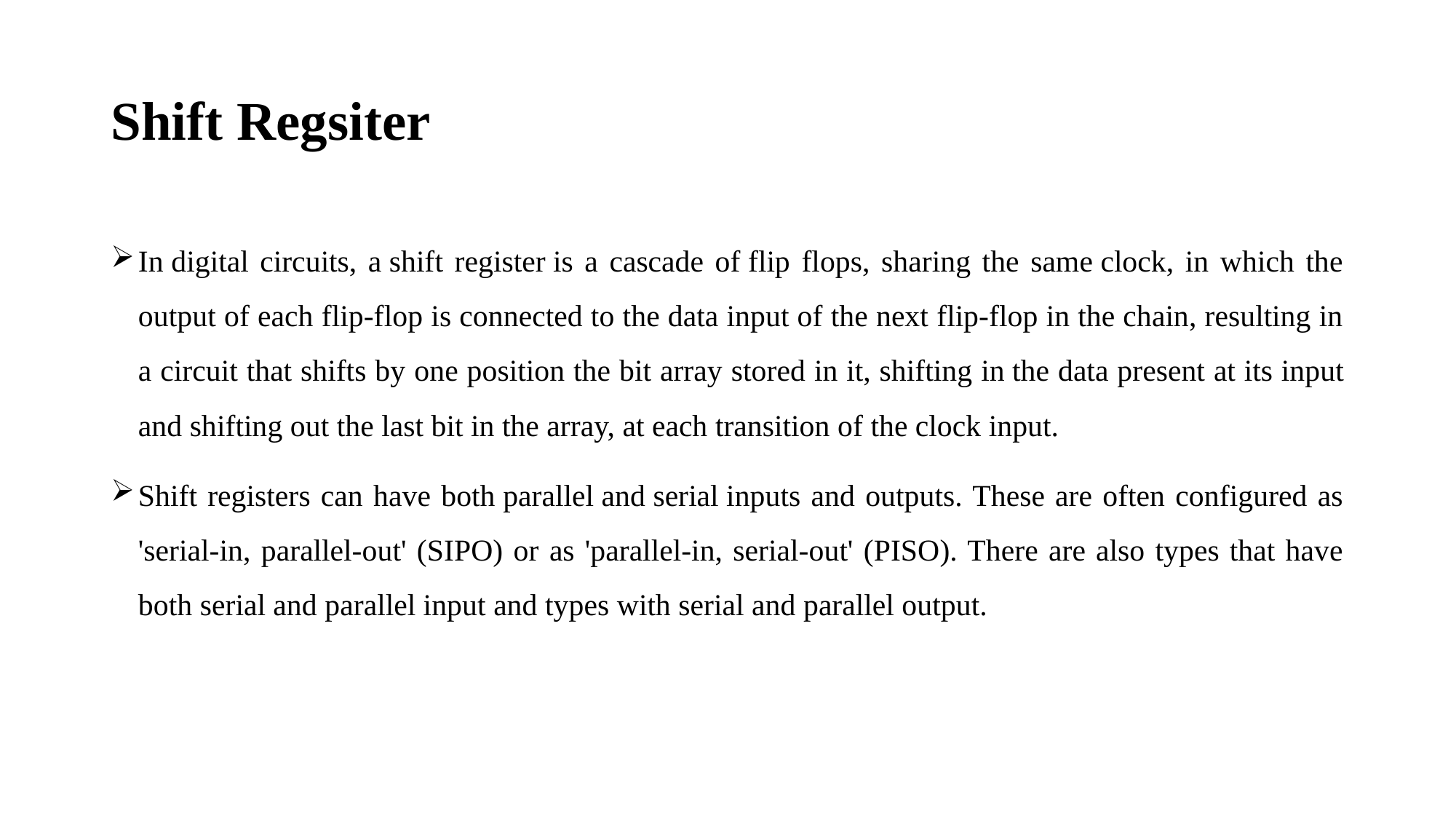

# Shift Regsiter
In digital circuits, a shift register is a cascade of flip flops, sharing the same clock, in which the output of each flip-flop is connected to the data input of the next flip-flop in the chain, resulting in a circuit that shifts by one position the bit array stored in it, shifting in the data present at its input and shifting out the last bit in the array, at each transition of the clock input.
Shift registers can have both parallel and serial inputs and outputs. These are often configured as 'serial-in, parallel-out' (SIPO) or as 'parallel-in, serial-out' (PISO). There are also types that have both serial and parallel input and types with serial and parallel output.